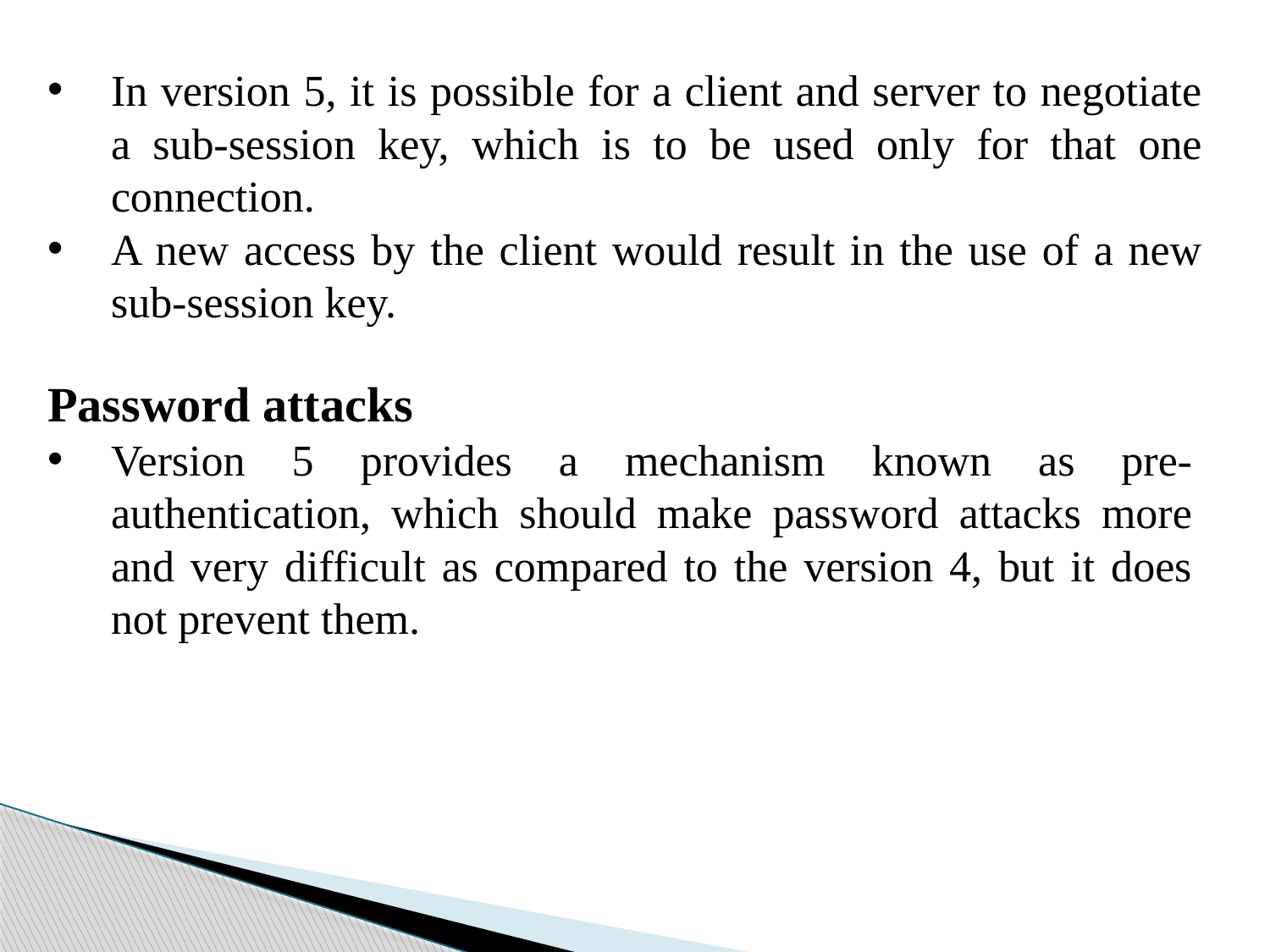

In version 5, it is possible for a client and server to negotiate a sub-session key, which is to be used only for that one connection.
A new access by the client would result in the use of a new sub-session key.
Password attacks
Version 5 provides a mechanism known as pre-authentication, which should make password attacks more and very difficult as compared to the version 4, but it does not prevent them.